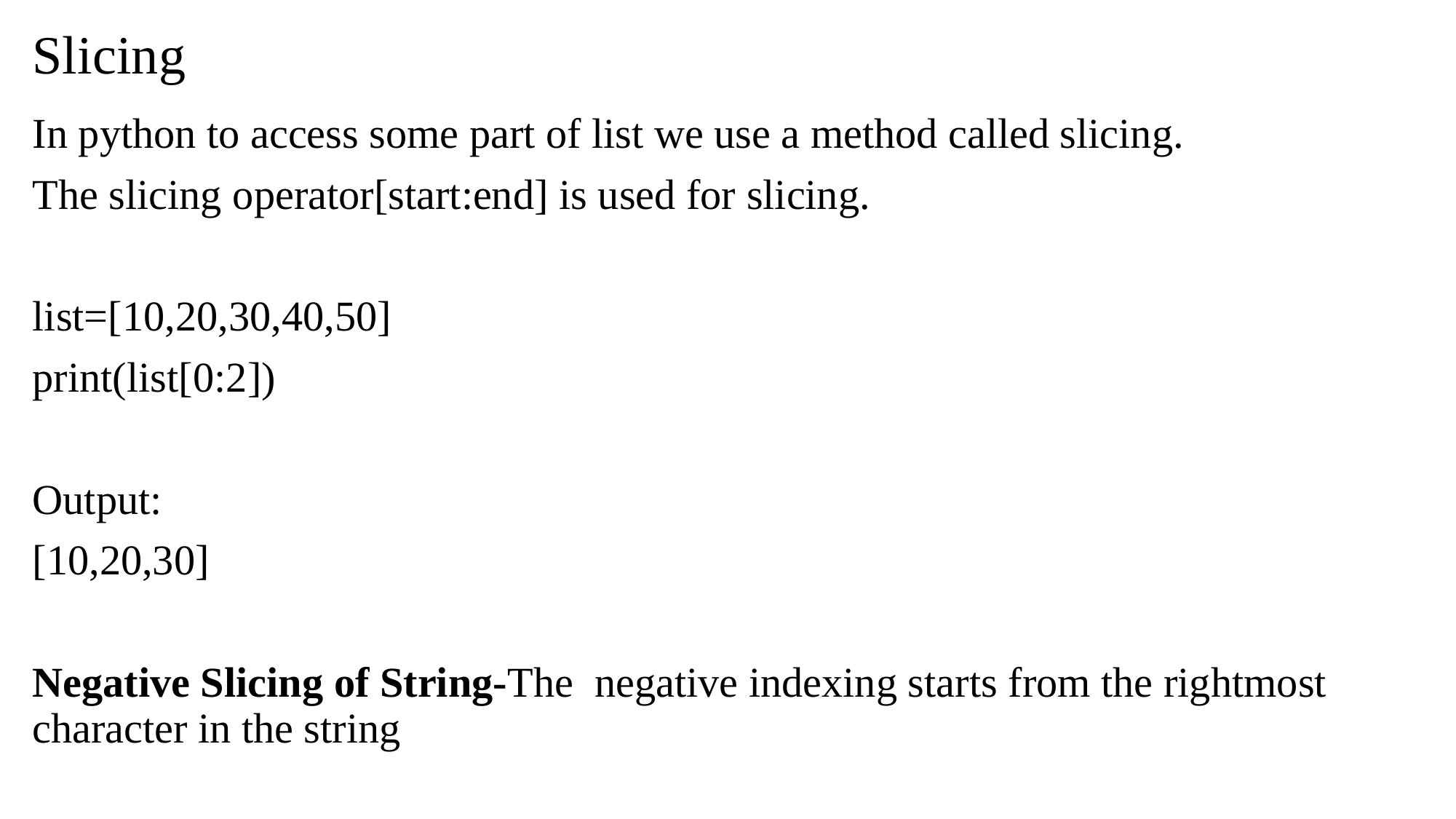

# Slicing
In python to access some part of list we use a method called slicing.
The slicing operator[start:end] is used for slicing.

list=[10,20,30,40,50]
print(list[0:2])

Output:
[10,20,30]

Negative Slicing of String-The  negative indexing starts from the rightmost character in the string